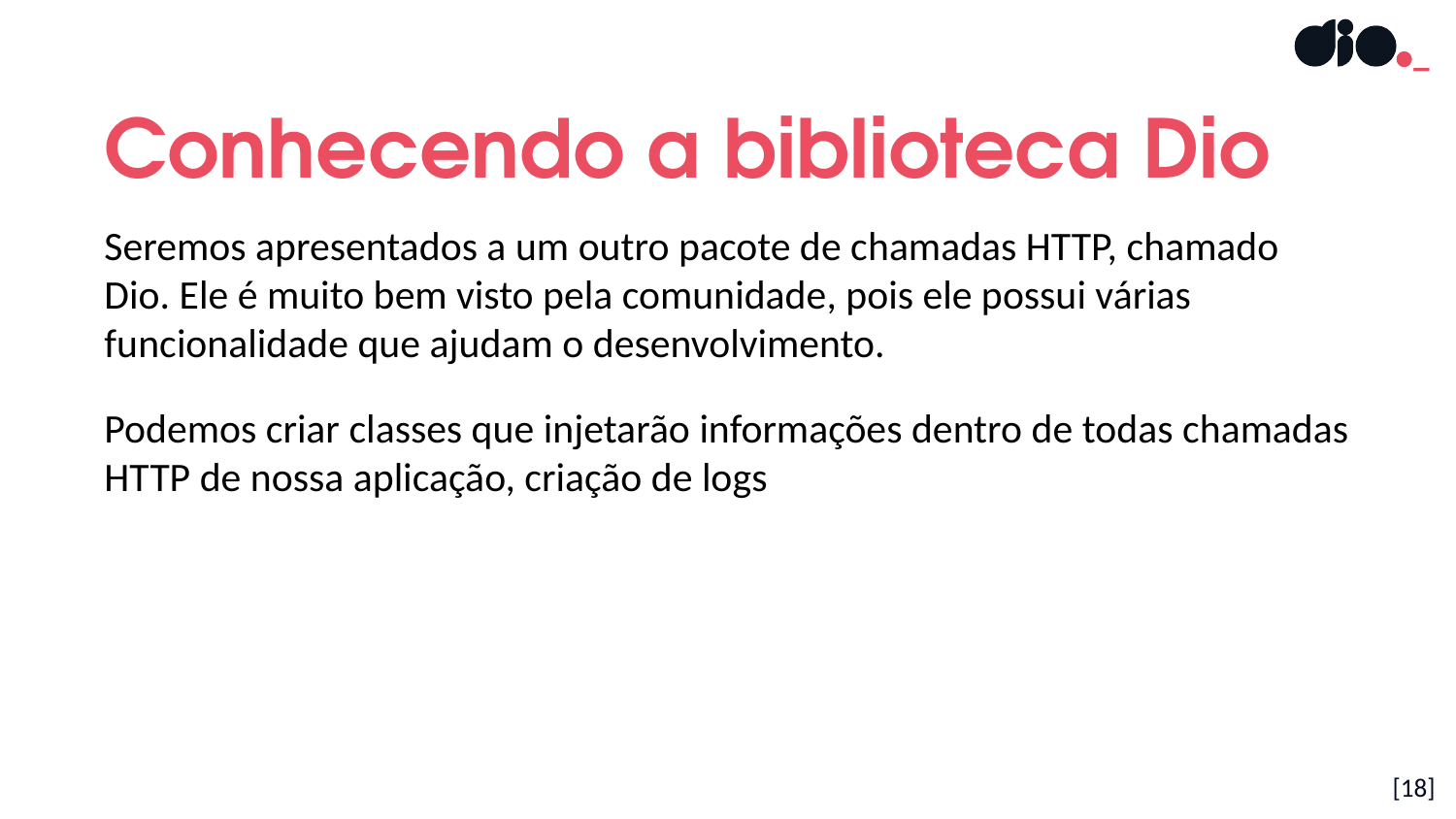

Conhecendo a biblioteca Dio
Seremos apresentados a um outro pacote de chamadas HTTP, chamado Dio. Ele é muito bem visto pela comunidade, pois ele possui várias funcionalidade que ajudam o desenvolvimento.
Podemos criar classes que injetarão informações dentro de todas chamadas HTTP de nossa aplicação, criação de logs
[18]